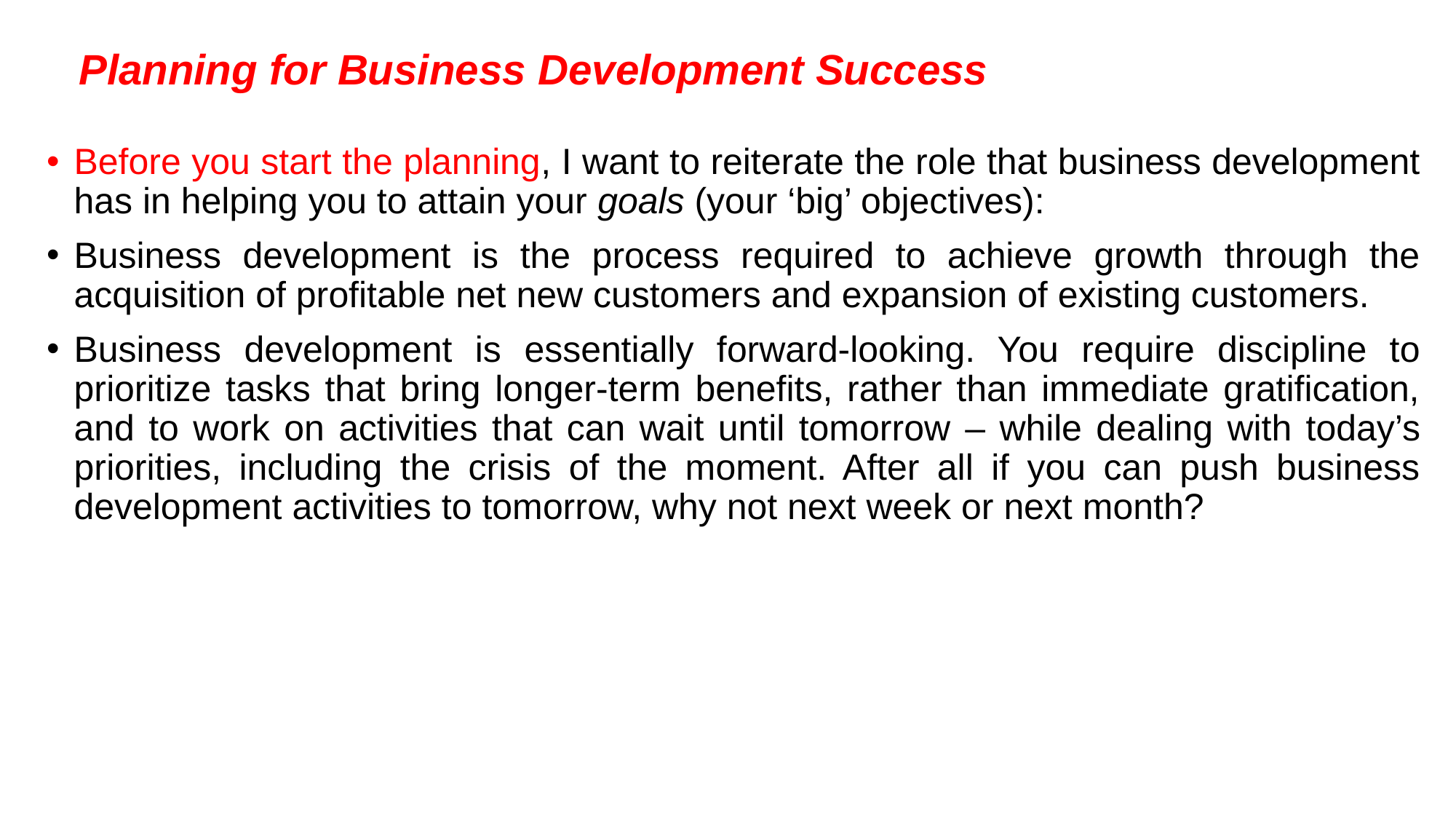

# Planning for Business Development Success
Before you start the planning, I want to reiterate the role that business development has in helping you to attain your goals (your ‘big’ objectives):
Business development is the process required to achieve growth through the acquisition of profitable net new customers and expansion of existing customers.
Business development is essentially forward-looking. You require discipline to prioritize tasks that bring longer-term benefits, rather than immediate gratification, and to work on activities that can wait until tomorrow ‒ while dealing with today’s priorities, including the crisis of the moment. After all if you can push business development activities to tomorrow, why not next week or next month?